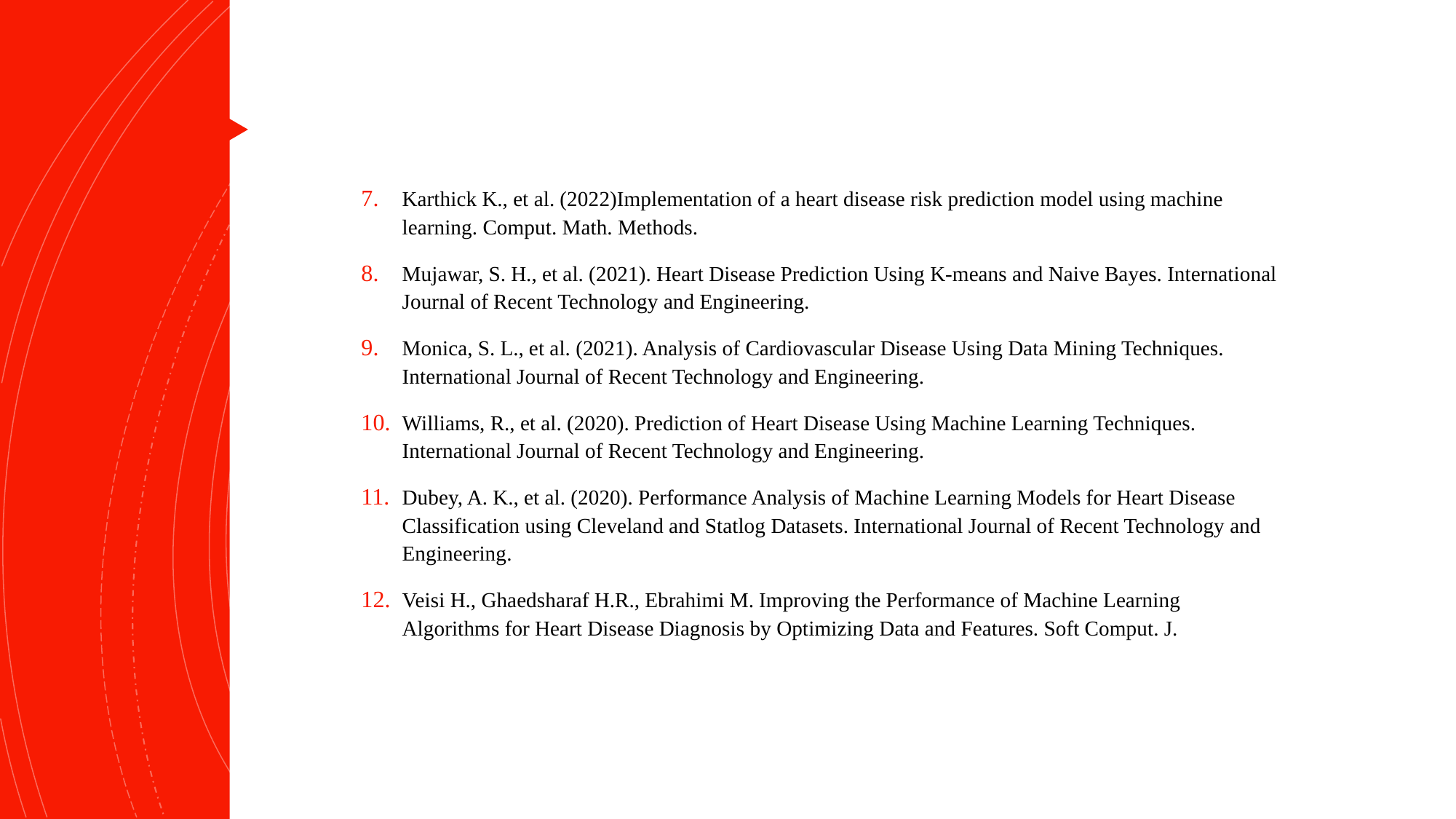

Karthick K., et al. (2022)Implementation of a heart disease risk prediction model using machine learning. Comput. Math. Methods.
Mujawar, S. H., et al. (2021). Heart Disease Prediction Using K-means and Naive Bayes. International Journal of Recent Technology and Engineering.
Monica, S. L., et al. (2021). Analysis of Cardiovascular Disease Using Data Mining Techniques. International Journal of Recent Technology and Engineering.
Williams, R., et al. (2020). Prediction of Heart Disease Using Machine Learning Techniques. International Journal of Recent Technology and Engineering.
Dubey, A. K., et al. (2020). Performance Analysis of Machine Learning Models for Heart Disease Classification using Cleveland and Statlog Datasets. International Journal of Recent Technology and Engineering.
Veisi H., Ghaedsharaf H.R., Ebrahimi M. Improving the Performance of Machine Learning Algorithms for Heart Disease Diagnosis by Optimizing Data and Features. Soft Comput. J.